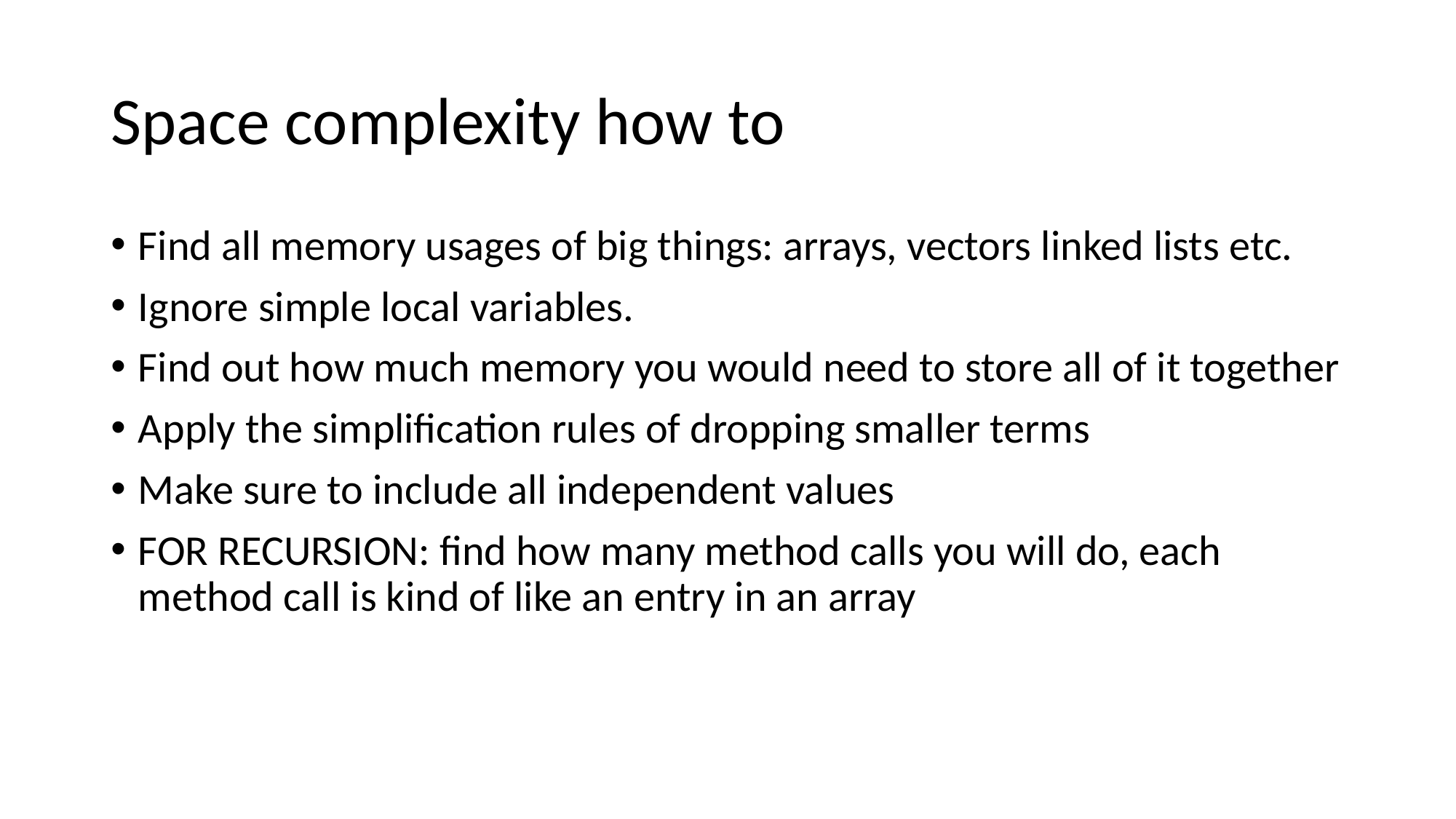

# Space complexity how to
Find all memory usages of big things: arrays, vectors linked lists etc.
Ignore simple local variables.
Find out how much memory you would need to store all of it together
Apply the simplification rules of dropping smaller terms
Make sure to include all independent values
FOR RECURSION: find how many method calls you will do, each method call is kind of like an entry in an array